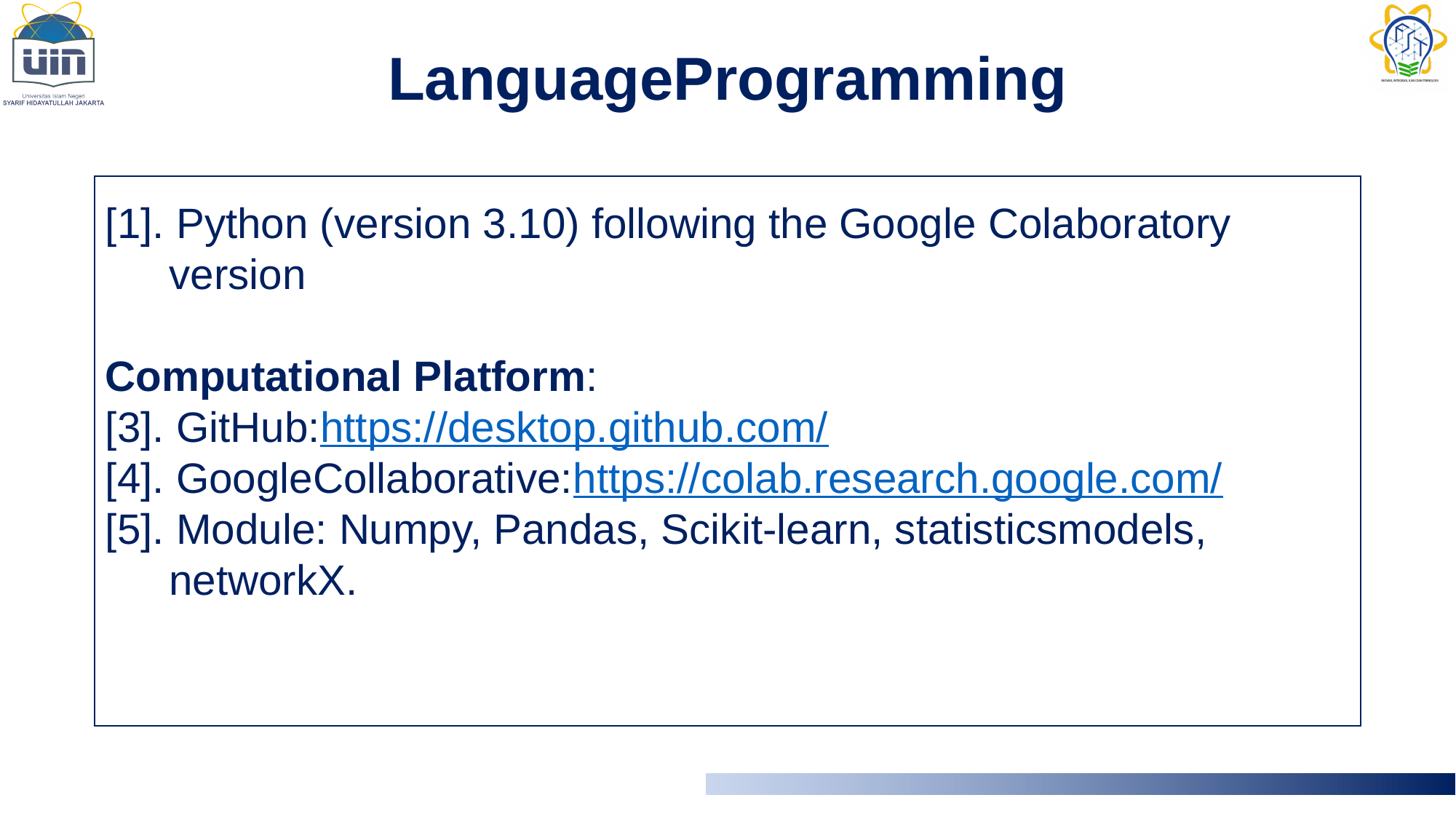

LanguageProgramming
[1]. Python (version 3.10) following the Google Colaboratory version

Computational Platform:
[3]. GitHub:https://desktop.github.com/
[4]. GoogleCollaborative:https://colab.research.google.com/
[5]. Module: Numpy, Pandas, Scikit-learn, statisticsmodels, networkX.